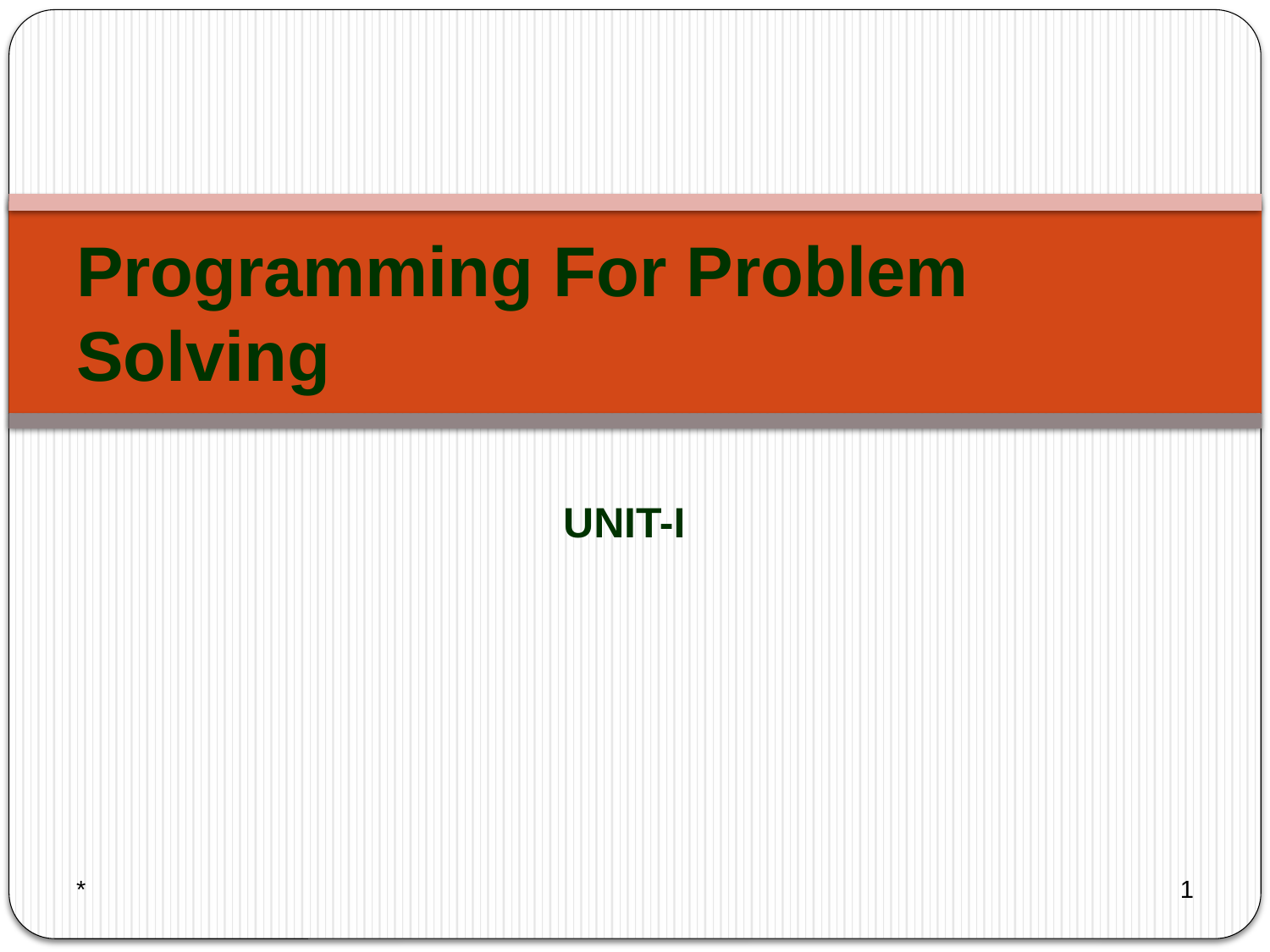

# Programming For Problem Solving

UNIT-I

*
1